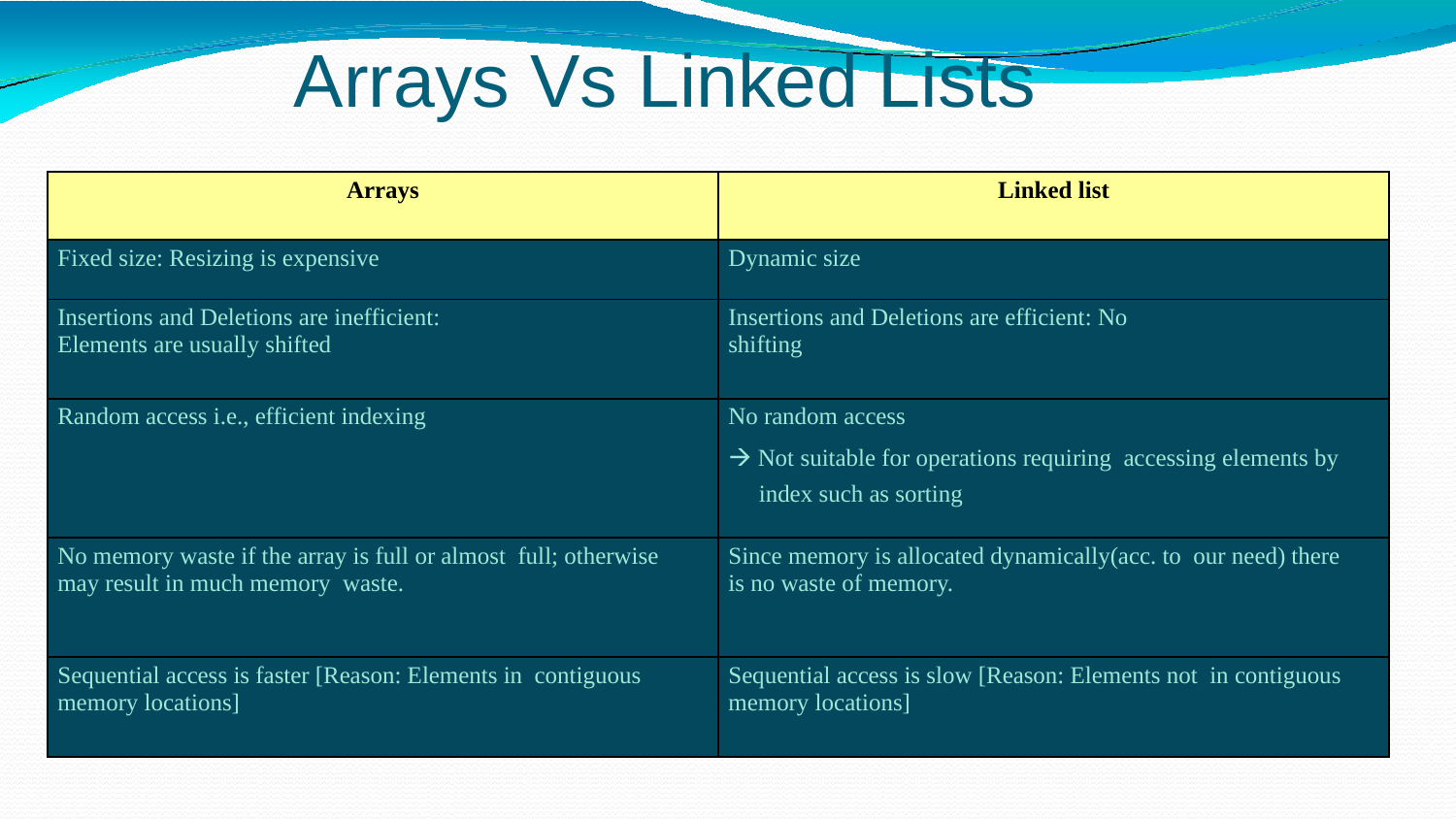

# Arrays Vs Linked Lists
| Arrays | Linked list |
| --- | --- |
| Fixed size: Resizing is expensive | Dynamic size |
| Insertions and Deletions are inefficient: Elements are usually shifted | Insertions and Deletions are efficient: No shifting |
| Random access i.e., efficient indexing | No random access 🡪 Not suitable for operations requiring accessing elements by index such as sorting |
| No memory waste if the array is full or almost full; otherwise may result in much memory waste. | Since memory is allocated dynamically(acc. to our need) there is no waste of memory. |
| Sequential access is faster [Reason: Elements in contiguous memory locations] | Sequential access is slow [Reason: Elements not in contiguous memory locations] |